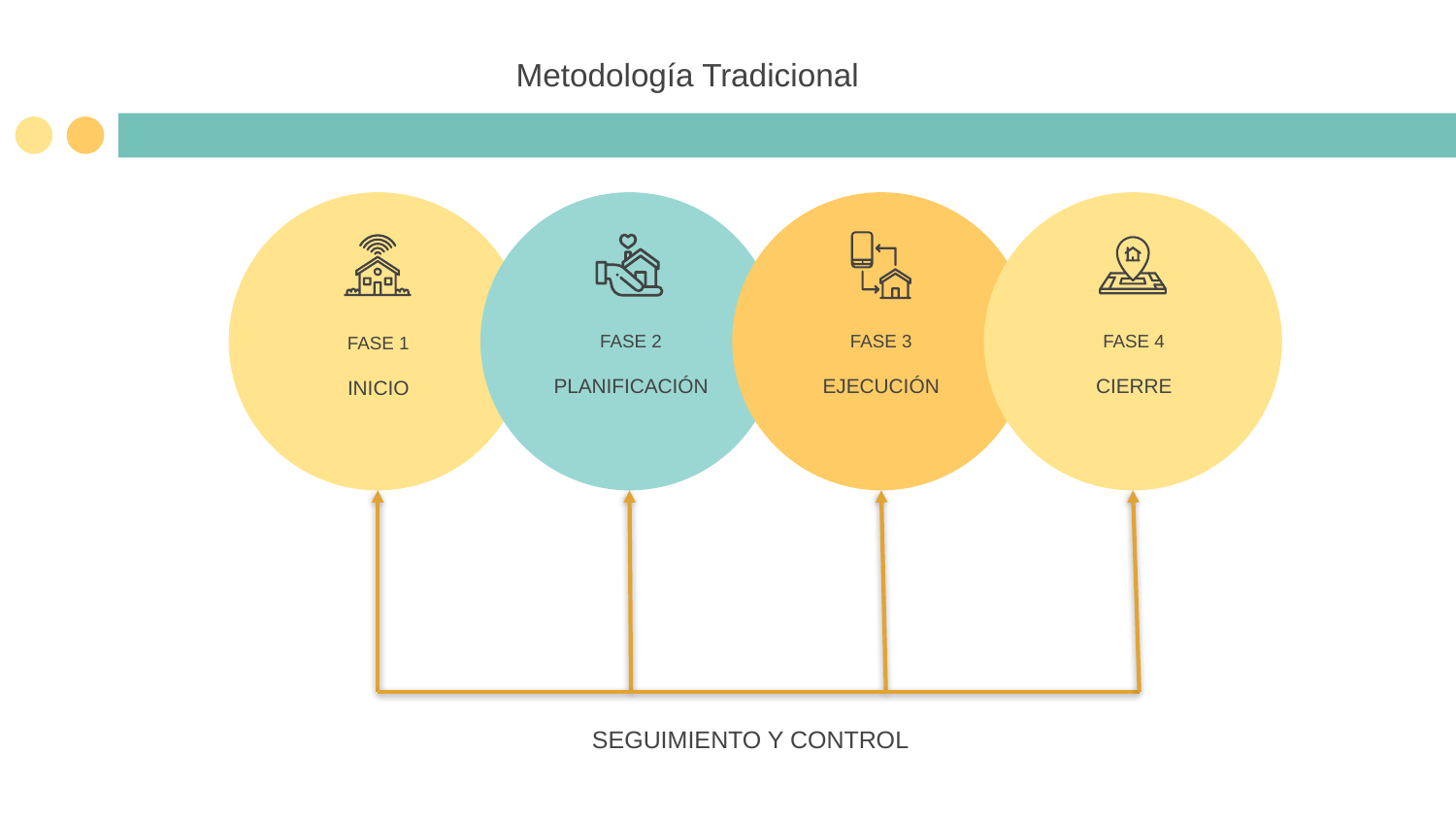

# Metodología Tradicional

FASE 2

PLANIFICACIÓN
FASE 3

EJECUCIÓN
FASE 4

CIERRE
FASE 1

INICIO
SEGUIMIENTO Y CONTROL